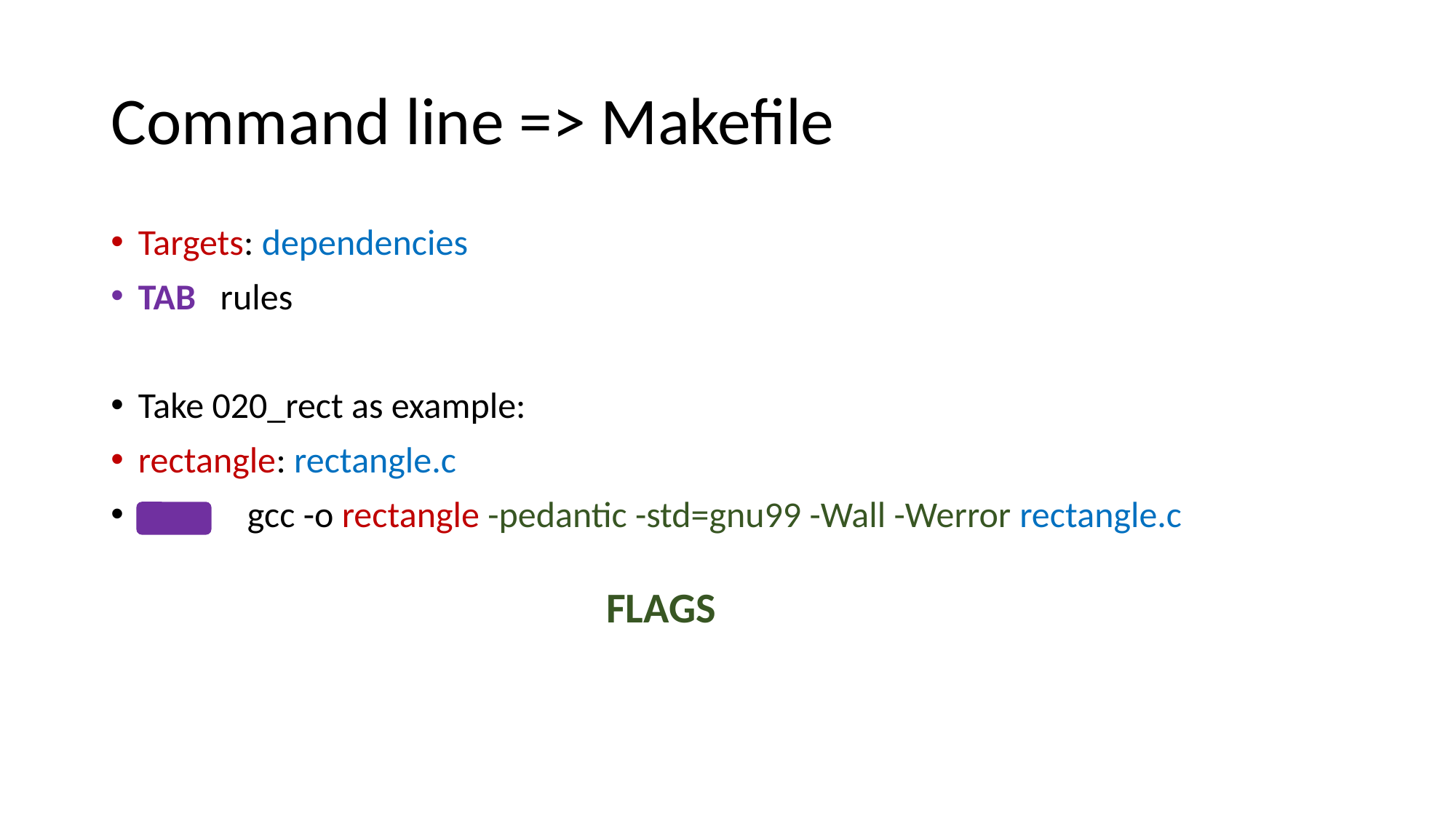

# Command line => Makefile
Targets: dependencies
TAB   rules

Take 020_rect as example:
rectangle: rectangle.c
	gcc -o rectangle -pedantic -std=gnu99 -Wall -Werror rectangle.c

FLAGS